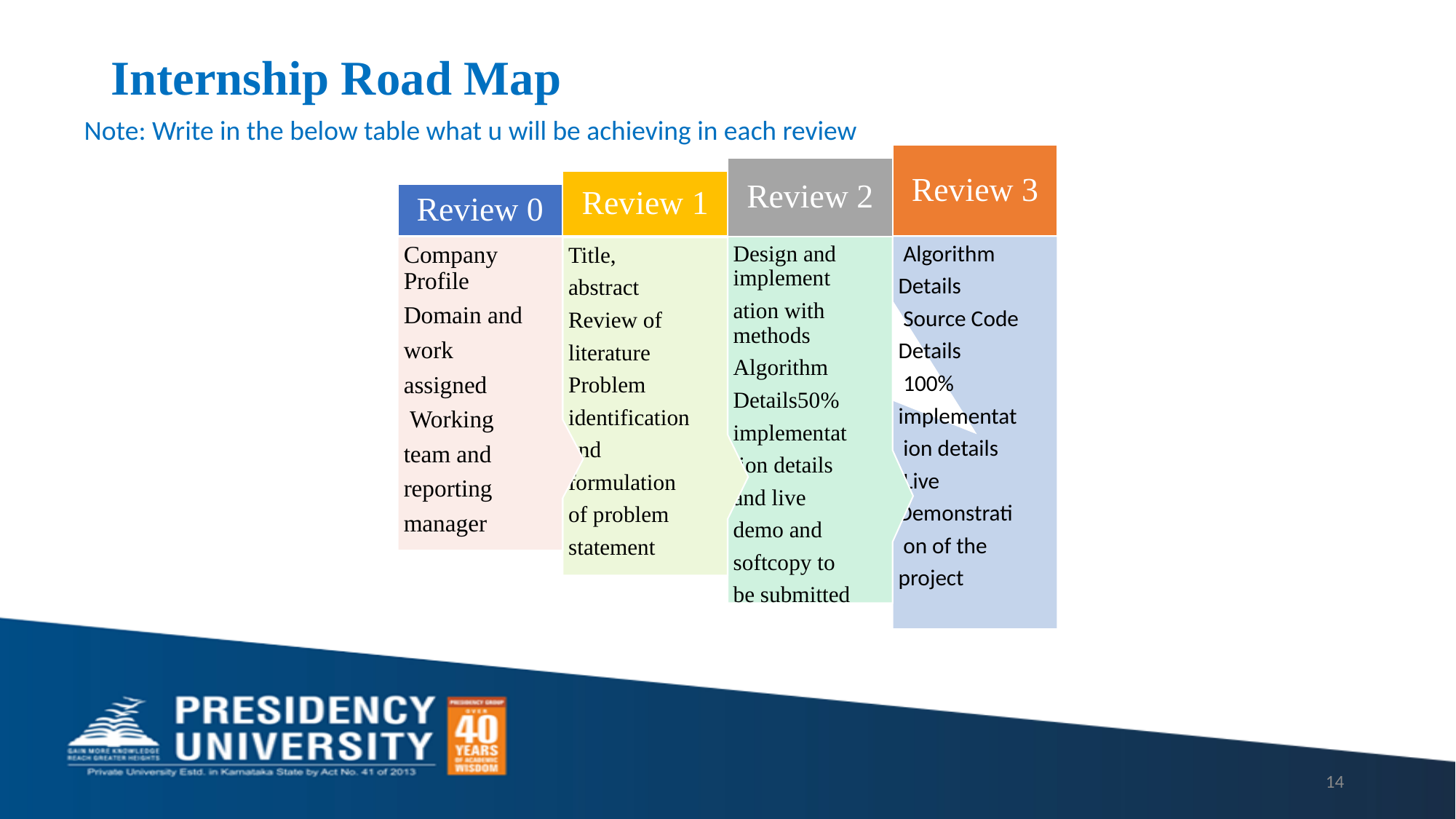

# Internship Road Map
Note: Write in the below table what u will be achieving in each review
 Algorithm
Details
 Source Code
Details
 100%
implementat
 ion details
 Live
Demonstrati
 on of the
project
Review 3
Design and implement
ation with methods
Algorithm
Details50%
implementat
 ion details
and live
demo and
softcopy to
be submitted
Review 2
Title,
abstract
Review of
literature
Problem
identification
and
formulation
of problem
statement
Review 1
Company Profile
Domain and
work
assigned
 Working
team and
reporting
manager
Review 0
14